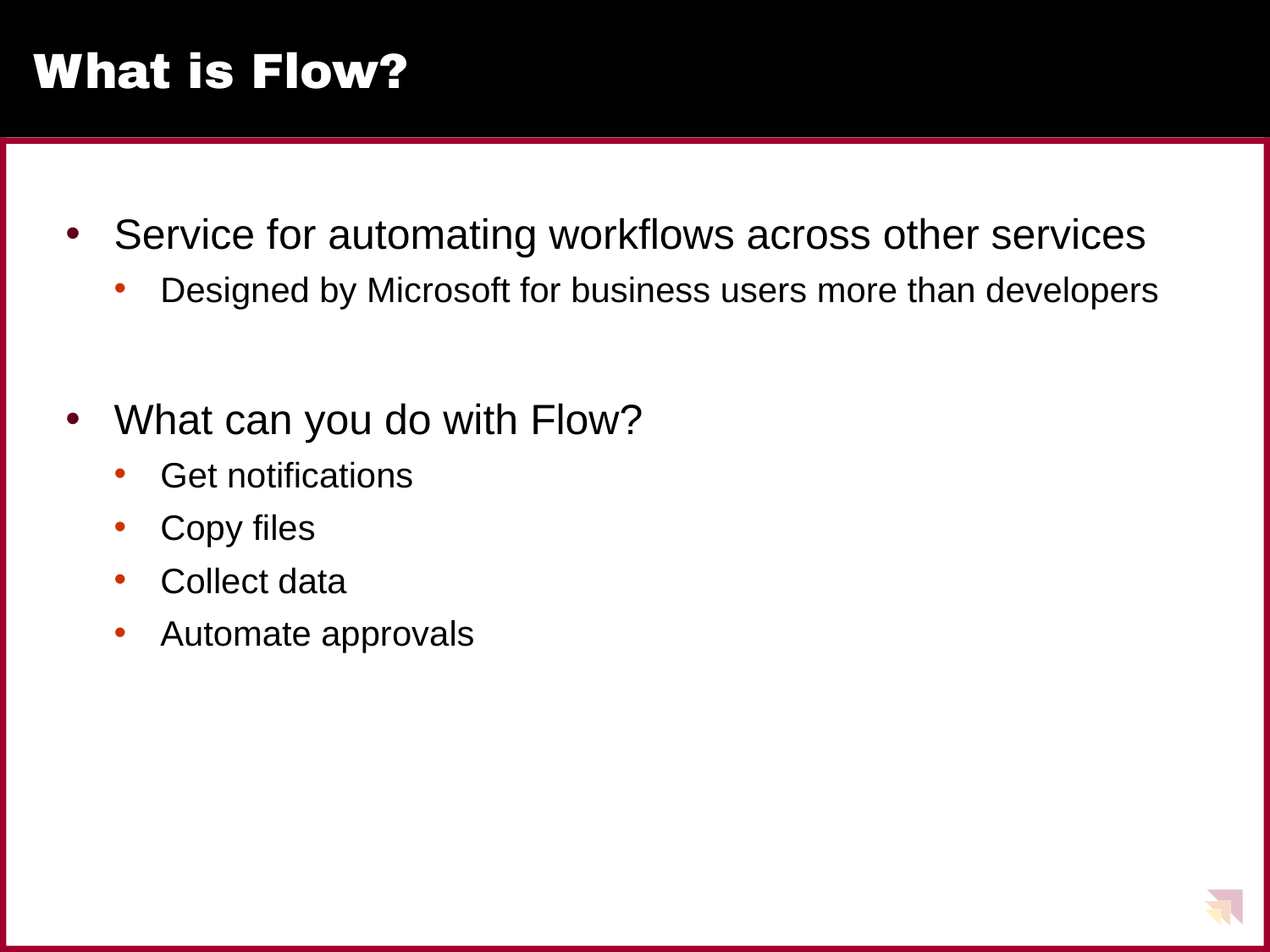

# What is Flow?
Service for automating workflows across other services
Designed by Microsoft for business users more than developers

What can you do with Flow?
Get notifications
Copy files
Collect data
Automate approvals